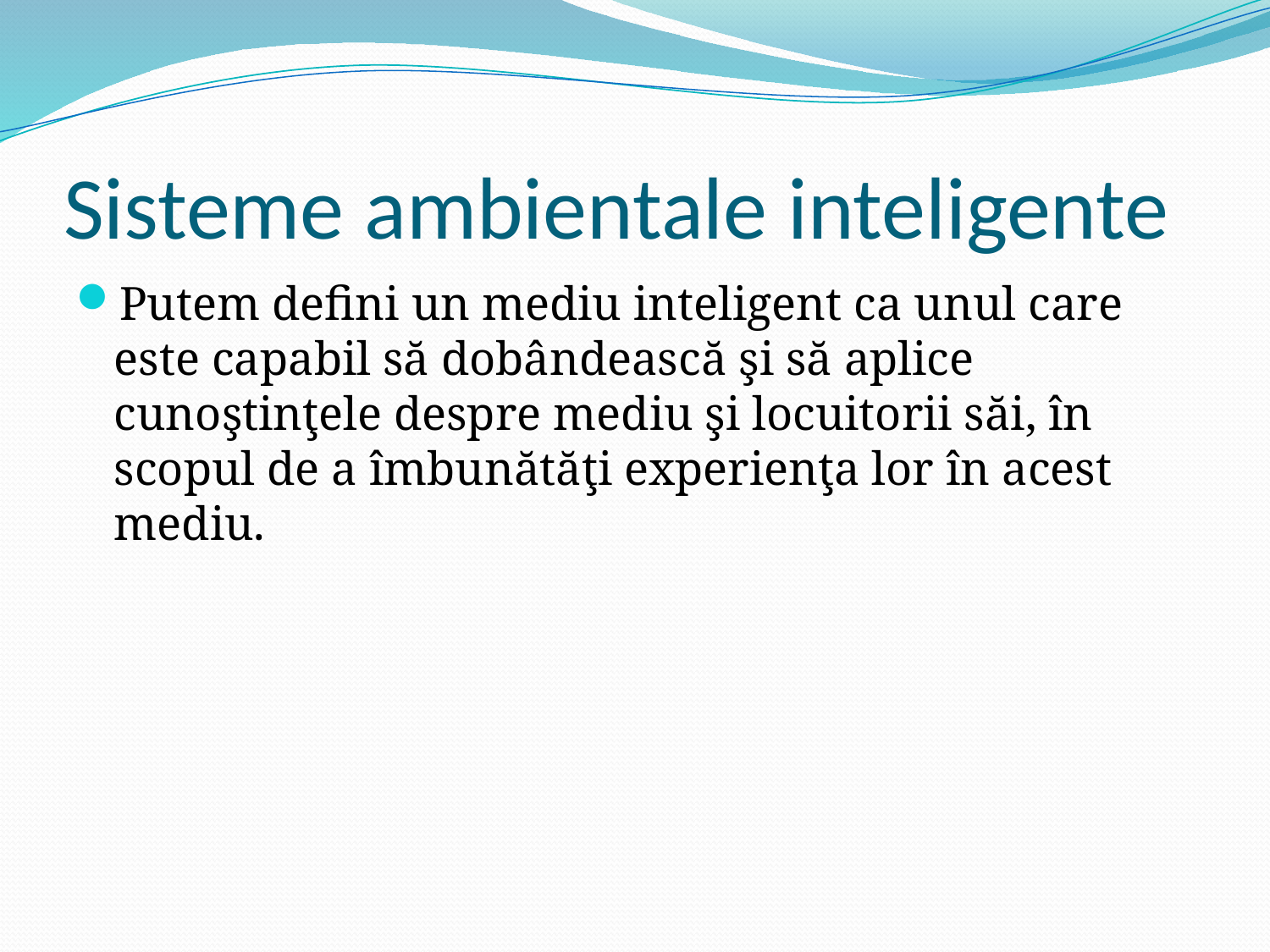

# Sisteme ambientale inteligente
Putem defini un mediu inteligent ca unul care este capabil să dobândească şi să aplice cunoştinţele despre mediu şi locuitorii săi, în scopul de a îmbunătăţi experienţa lor în acest mediu.